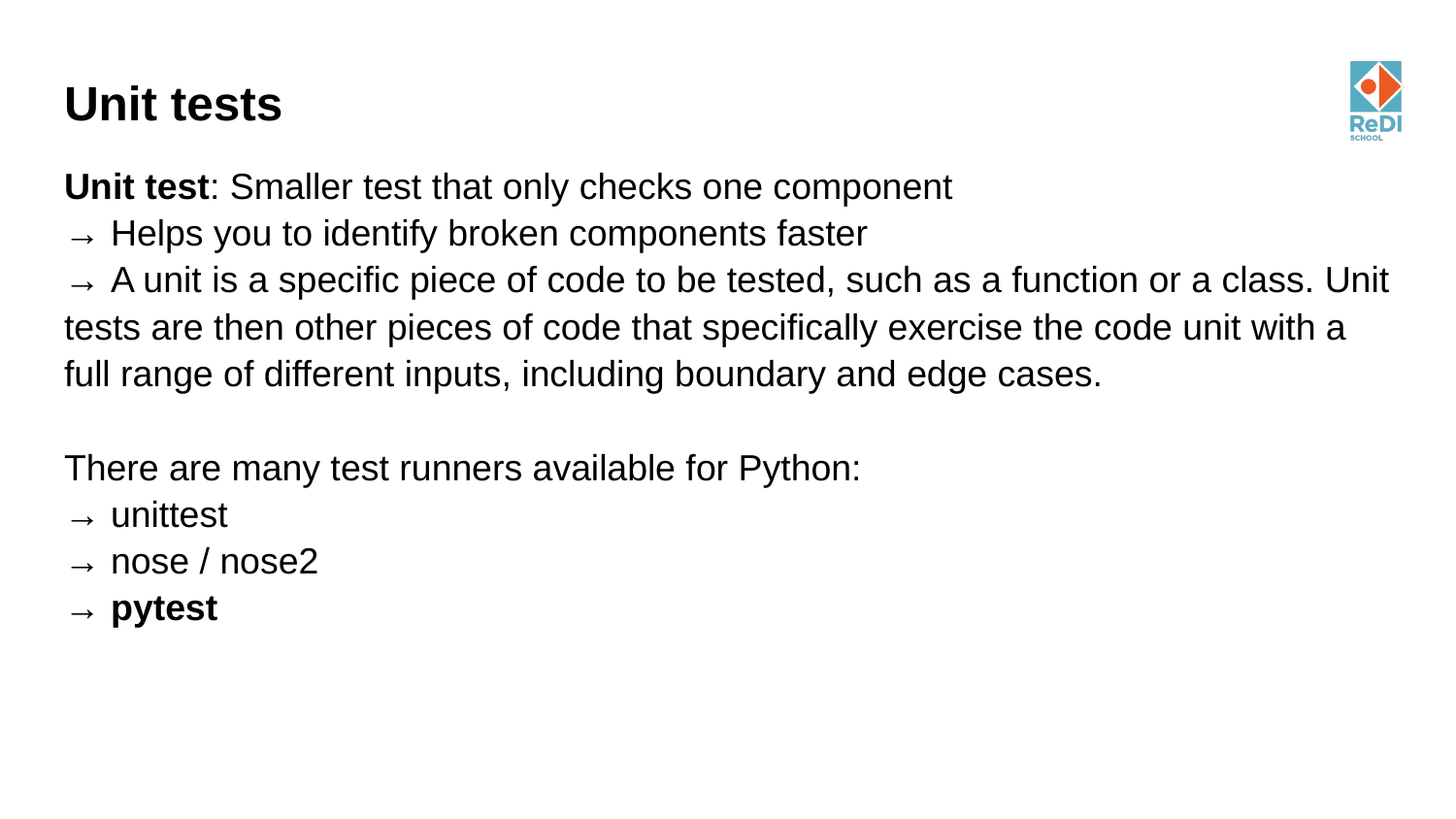

# Unit tests
Unit test: Smaller test that only checks one component
→ Helps you to identify broken components faster
→ A unit is a specific piece of code to be tested, such as a function or a class. Unit tests are then other pieces of code that specifically exercise the code unit with a full range of different inputs, including boundary and edge cases.

There are many test runners available for Python:
→ unittest
→ nose / nose2
→ pytest